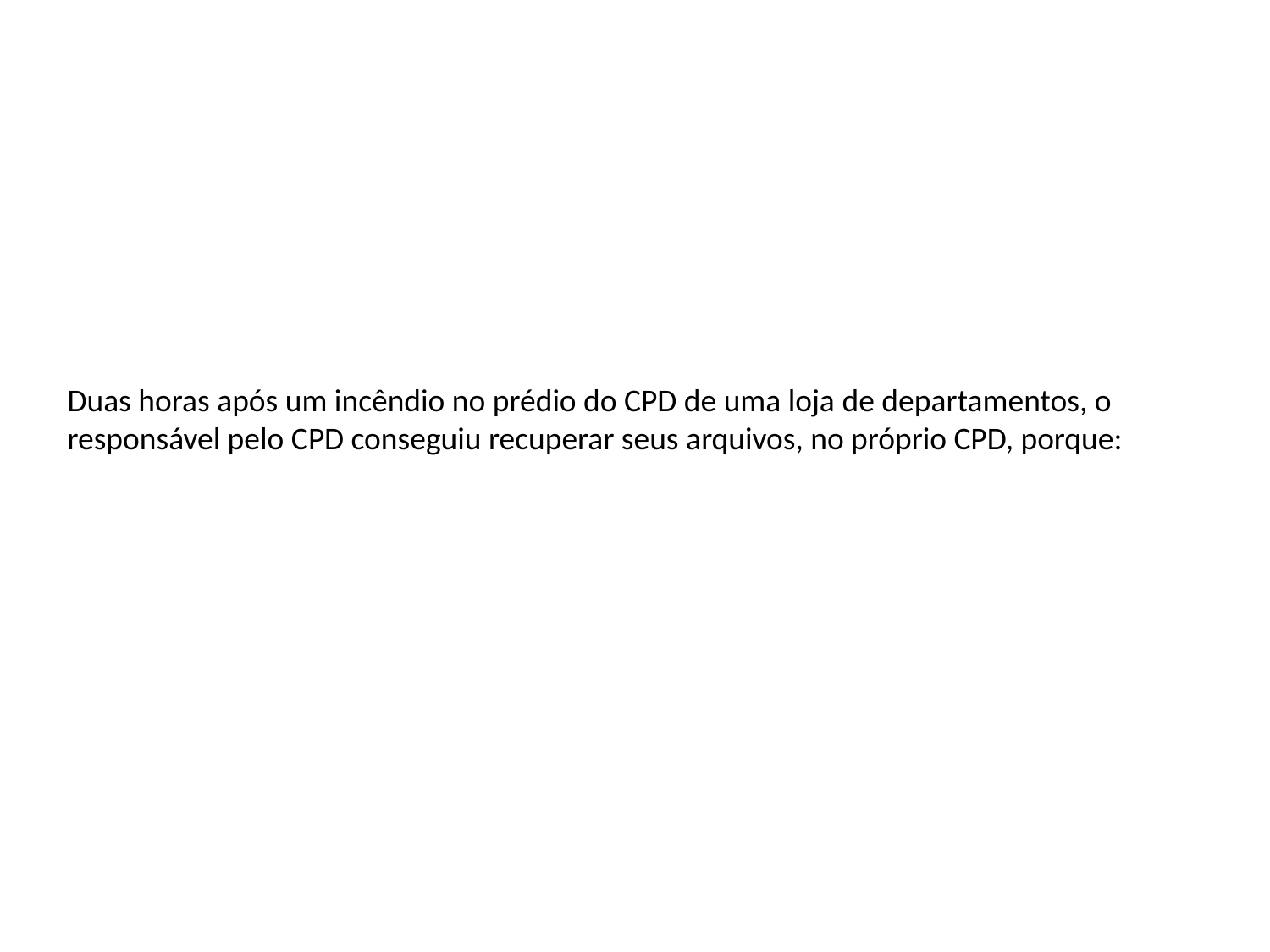

Duas horas após um incêndio no prédio do CPD de uma loja de departamentos, o responsável pelo CPD conseguiu recuperar seus arquivos, no próprio CPD, porque: